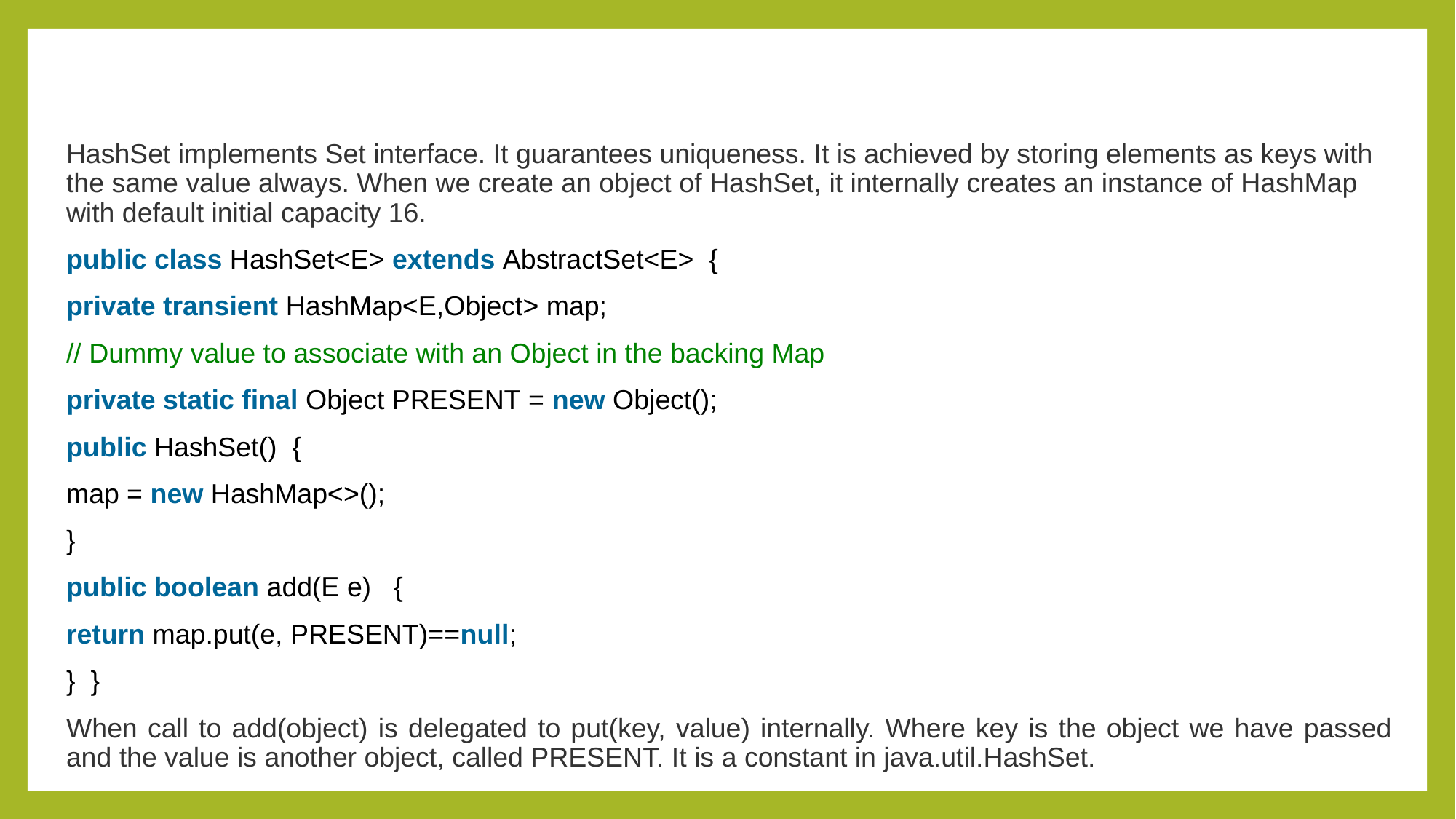

# How HashSet works internally?
HashSet implements Set interface. It guarantees uniqueness. It is achieved by storing elements as keys with the same value always. When we create an object of HashSet, it internally creates an instance of HashMap with default initial capacity 16.
public class HashSet<E> extends AbstractSet<E>  {
private transient HashMap<E,Object> map;
// Dummy value to associate with an Object in the backing Map
private static final Object PRESENT = new Object();
public HashSet()  {
map = new HashMap<>();
}
public boolean add(E e)   {
return map.put(e, PRESENT)==null;
}  }
When call to add(object) is delegated to put(key, value) internally. Where key is the object we have passed and the value is another object, called PRESENT. It is a constant in java.util.HashSet.